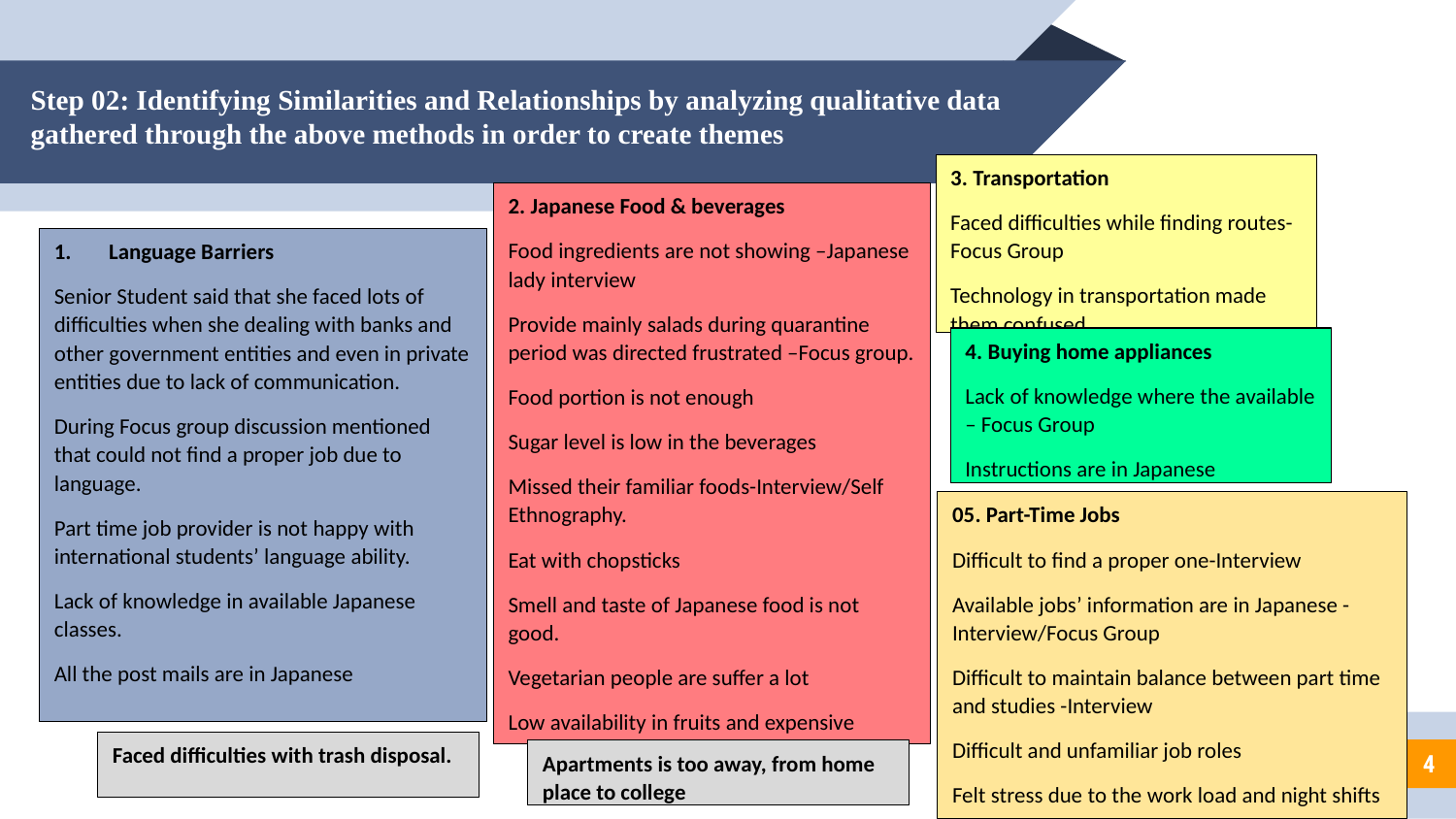

Step 02: Identifying Similarities and Relationships by analyzing qualitative data gathered through the above methods in order to create themes
3. Transportation
Faced difficulties while finding routes- Focus Group
Technology in transportation made them confused
Google map issues

2. Japanese Food & beverages
Food ingredients are not showing –Japanese lady interview
Provide mainly salads during quarantine period was directed frustrated –Focus group.
Food portion is not enough
Sugar level is low in the beverages
Missed their familiar foods-Interview/Self Ethnography.
Eat with chopsticks
Smell and taste of Japanese food is not good.
Vegetarian people are suffer a lot
Low availability in fruits and expensive

Language Barriers
Senior Student said that she faced lots of difficulties when she dealing with banks and other government entities and even in private entities due to lack of communication.
During Focus group discussion mentioned that could not find a proper job due to language.
Part time job provider is not happy with international students’ language ability.
Lack of knowledge in available Japanese classes.
All the post mails are in Japanese

4. Buying home appliances
Lack of knowledge where the available – Focus Group
Instructions are in Japanese

05. Part-Time Jobs
Difficult to find a proper one-Interview
Available jobs’ information are in Japanese -Interview/Focus Group
Difficult to maintain balance between part time and studies -Interview
Difficult and unfamiliar job roles
Felt stress due to the work load and night shifts

Faced difficulties with trash disposal.
Apartments is too away, from home place to college

4
Transportation
Faced difficulties while finding routes- Focus Group
Technology in transportation made them confused
Google map issues